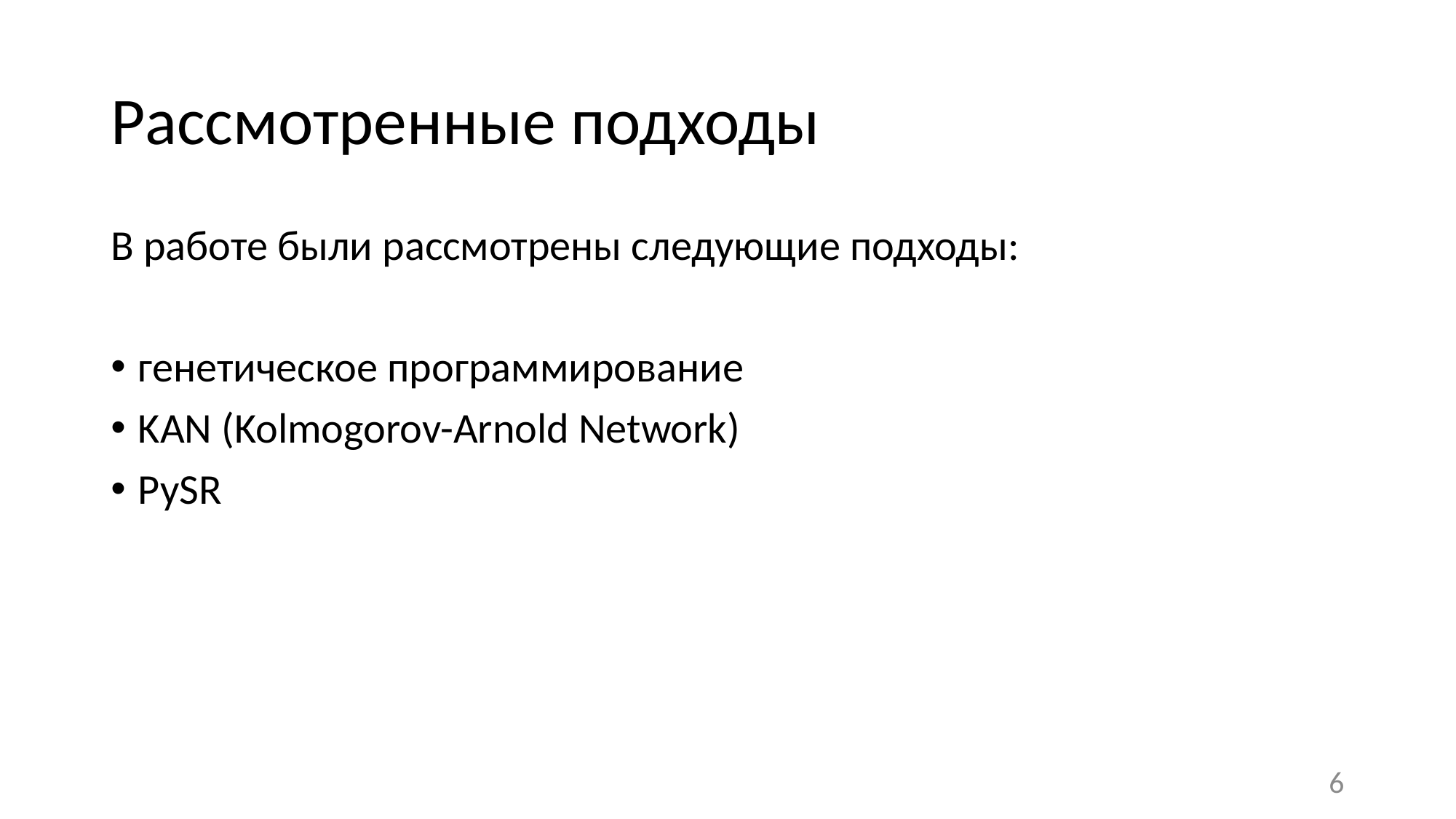

# Рассмотренные подходы
В работе были рассмотрены следующие подходы:

генетическое программирование
KAN (Kolmogorov-Arnold Network)
PySR
6